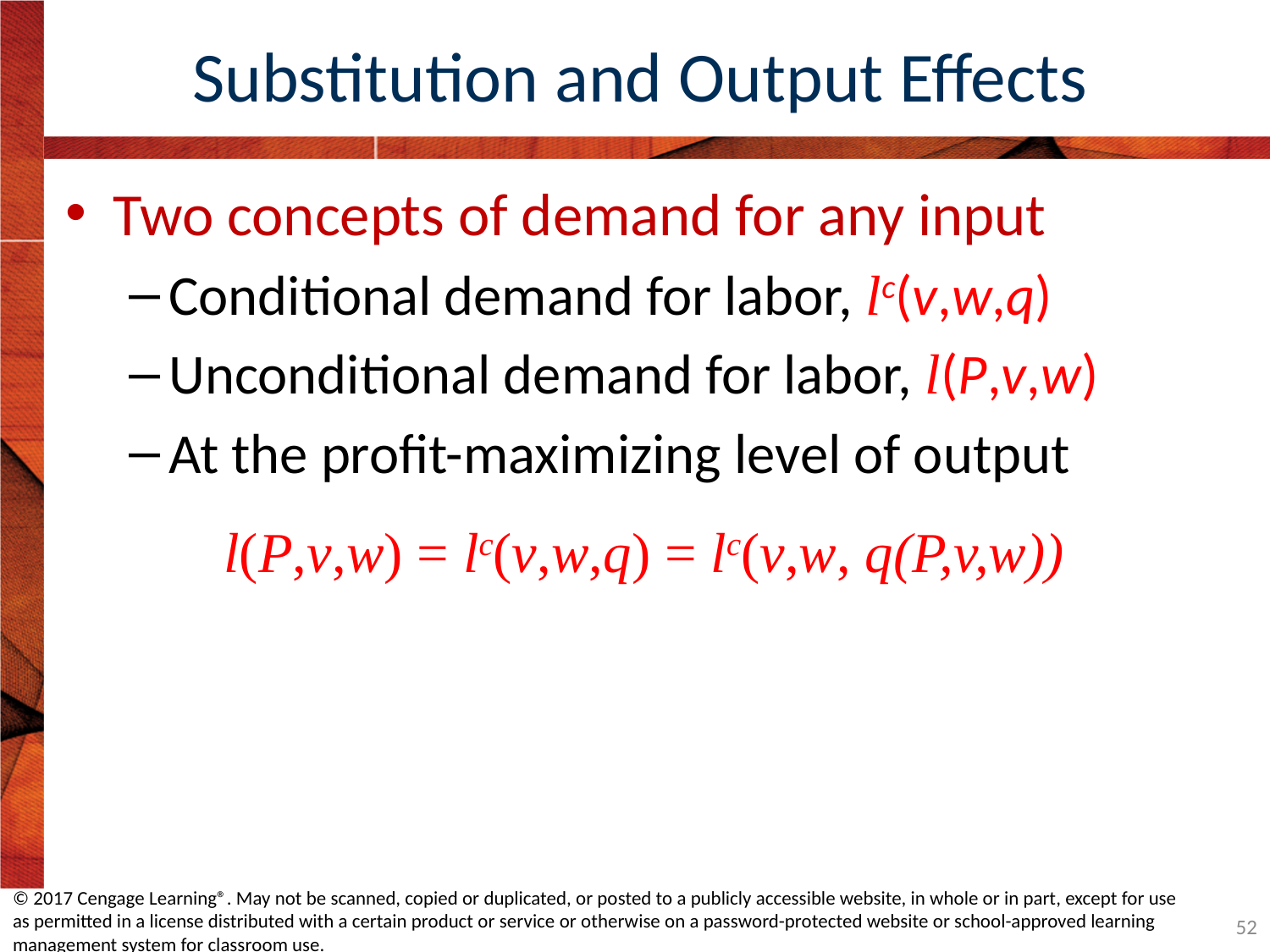

# Substitution and Output Effects
Two concepts of demand for any input
Conditional demand for labor, lc(v,w,q)
Unconditional demand for labor, l(P,v,w)
At the profit-maximizing level of output
 l(P,v,w) = lc(v,w,q) = lc(v,w, q(P,v,w))
© 2017 Cengage Learning®. May not be scanned, copied or duplicated, or posted to a publicly accessible website, in whole or in part, except for use as permitted in a license distributed with a certain product or service or otherwise on a password-protected website or school-approved learning management system for classroom use.
52